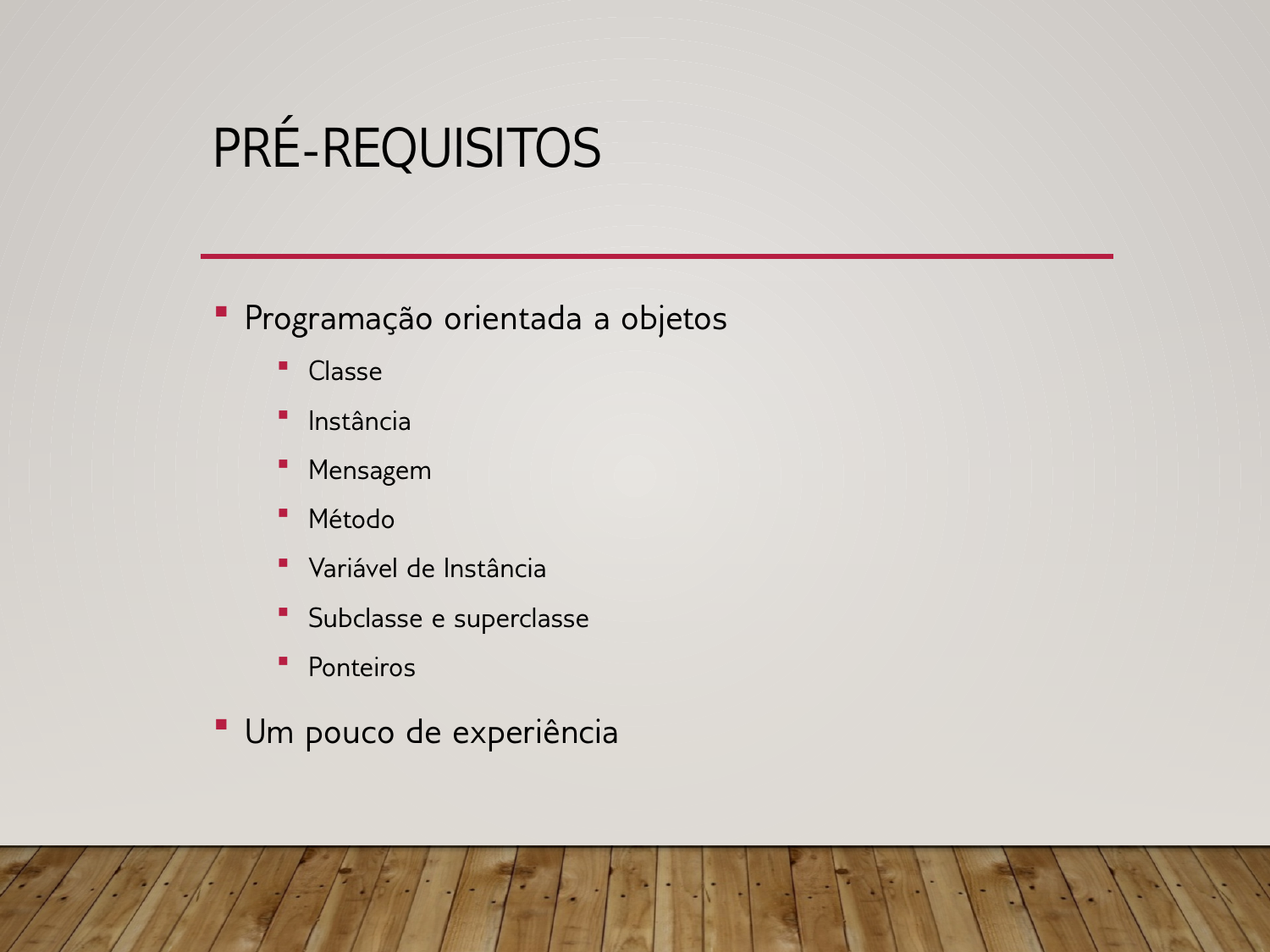

# Pré-requisitos
Programação orientada a objetos
Classe
Instância
Mensagem
Método
Variável de Instância
Subclasse e superclasse
Ponteiros
Um pouco de experiência